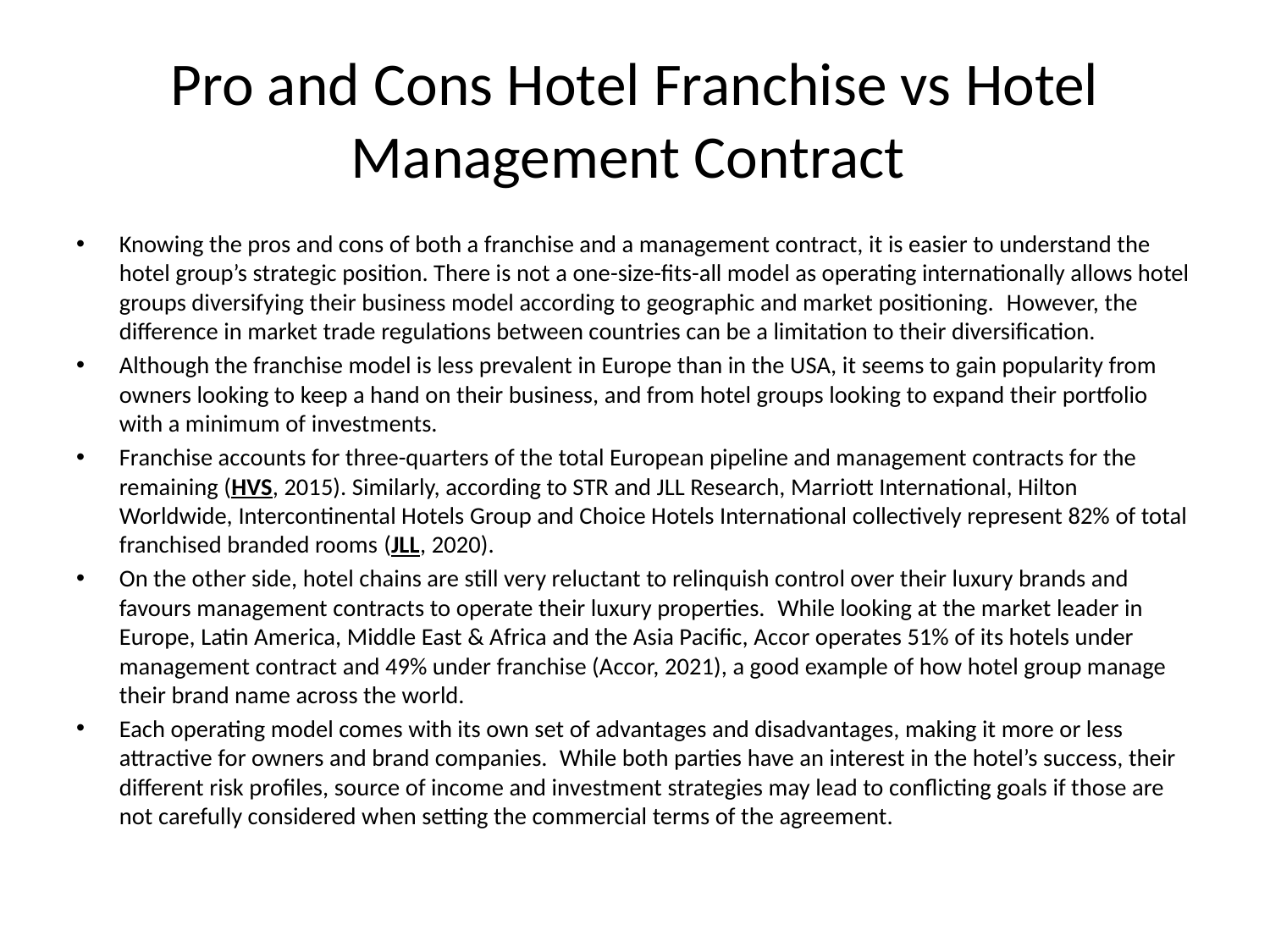

# Pro and Cons Hotel Franchise vs Hotel Management Contract
Knowing the pros and cons of both a franchise and a management contract, it is easier to understand the hotel group’s strategic position. There is not a one-size-fits-all model as operating internationally allows hotel groups diversifying their business model according to geographic and market positioning.  However, the difference in market trade regulations between countries can be a limitation to their diversification.
Although the franchise model is less prevalent in Europe than in the USA, it seems to gain popularity from owners looking to keep a hand on their business, and from hotel groups looking to expand their portfolio with a minimum of investments.
Franchise accounts for three-quarters of the total European pipeline and management contracts for the remaining (HVS, 2015). Similarly, according to STR and JLL Research, Marriott International, Hilton Worldwide, Intercontinental Hotels Group and Choice Hotels International collectively represent 82% of total franchised branded rooms (JLL, 2020).
On the other side, hotel chains are still very reluctant to relinquish control over their luxury brands and favours management contracts to operate their luxury properties.  While looking at the market leader in Europe, Latin America, Middle East & Africa and the Asia Pacific, Accor operates 51% of its hotels under management contract and 49% under franchise (Accor, 2021), a good example of how hotel group manage their brand name across the world.
Each operating model comes with its own set of advantages and disadvantages, making it more or less attractive for owners and brand companies.  While both parties have an interest in the hotel’s success, their different risk profiles, source of income and investment strategies may lead to conflicting goals if those are not carefully considered when setting the commercial terms of the agreement.